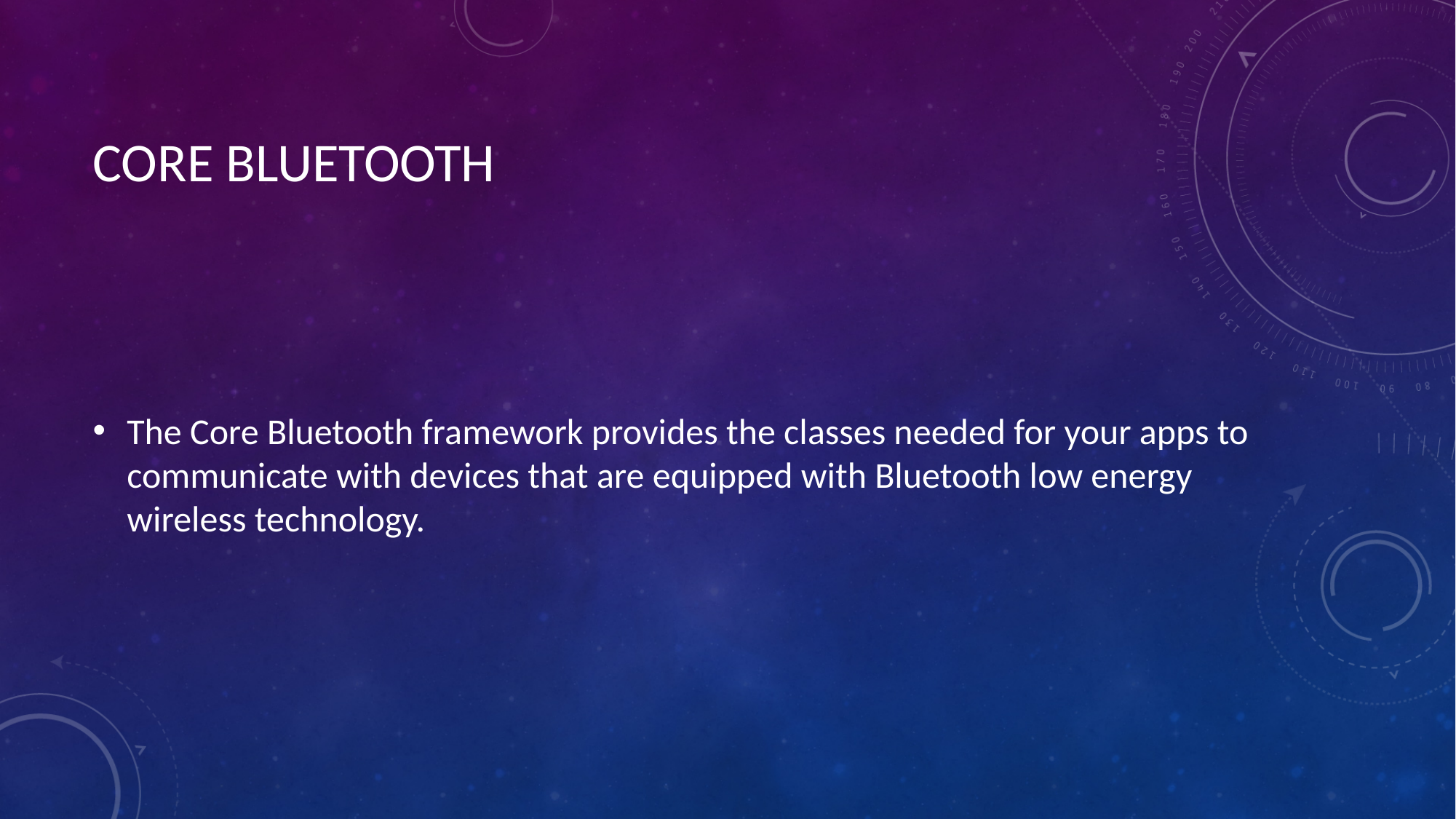

# Core Bluetooth
The Core Bluetooth framework provides the classes needed for your apps to communicate with devices that are equipped with Bluetooth low energy wireless technology.